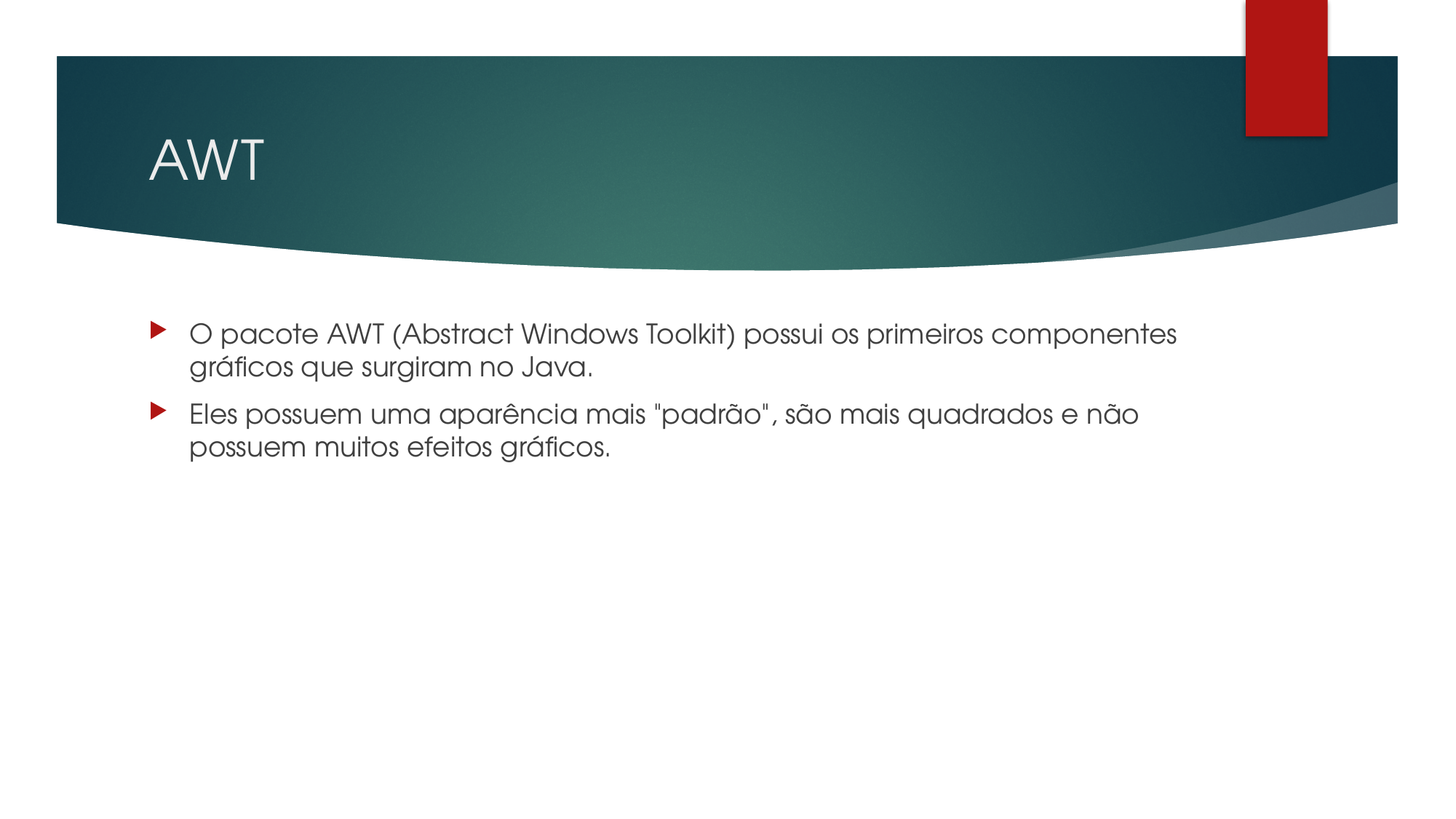

# AWT
O pacote AWT (Abstract Windows Toolkit) possui os primeiros componentes gráficos que surgiram no Java.
Eles possuem uma aparência mais "padrão", são mais quadrados e não possuem muitos efeitos gráficos.